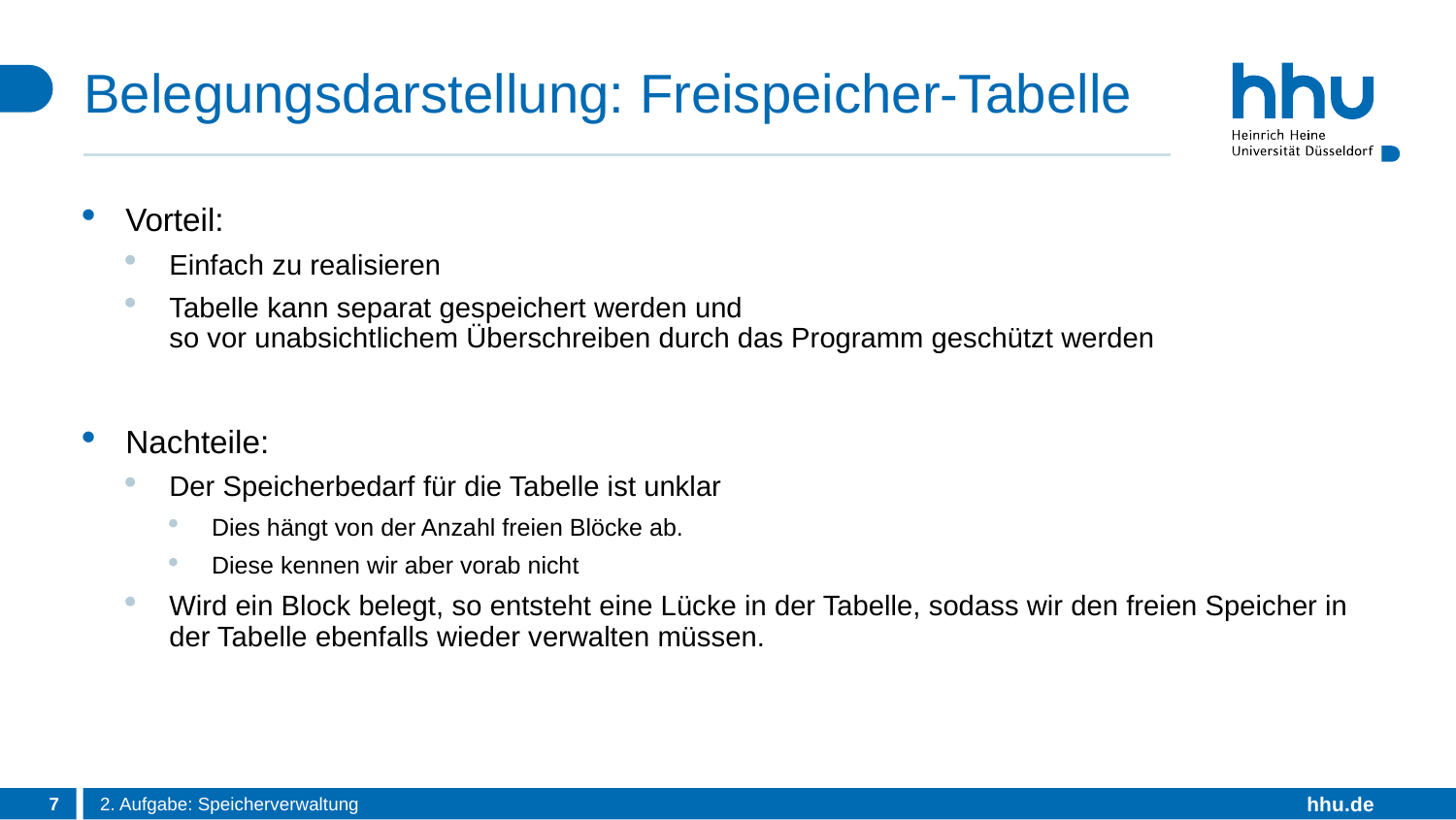

# Belegungsdarstellung: Freispeicher-Tabelle
Vorteil:
Einfach zu realisieren
Tabelle kann separat gespeichert werden und
so vor unabsichtlichem Überschreiben durch das Programm geschützt werden

Nachteile:
Der Speicherbedarf für die Tabelle ist unklar
Dies hängt von der Anzahl freien Blöcke ab.
Diese kennen wir aber vorab nicht
Wird ein Block belegt, so entsteht eine Lücke in der Tabelle, sodass wir den freien Speicher in der Tabelle ebenfalls wieder verwalten müssen.

7
2. Aufgabe: Speicherverwaltung